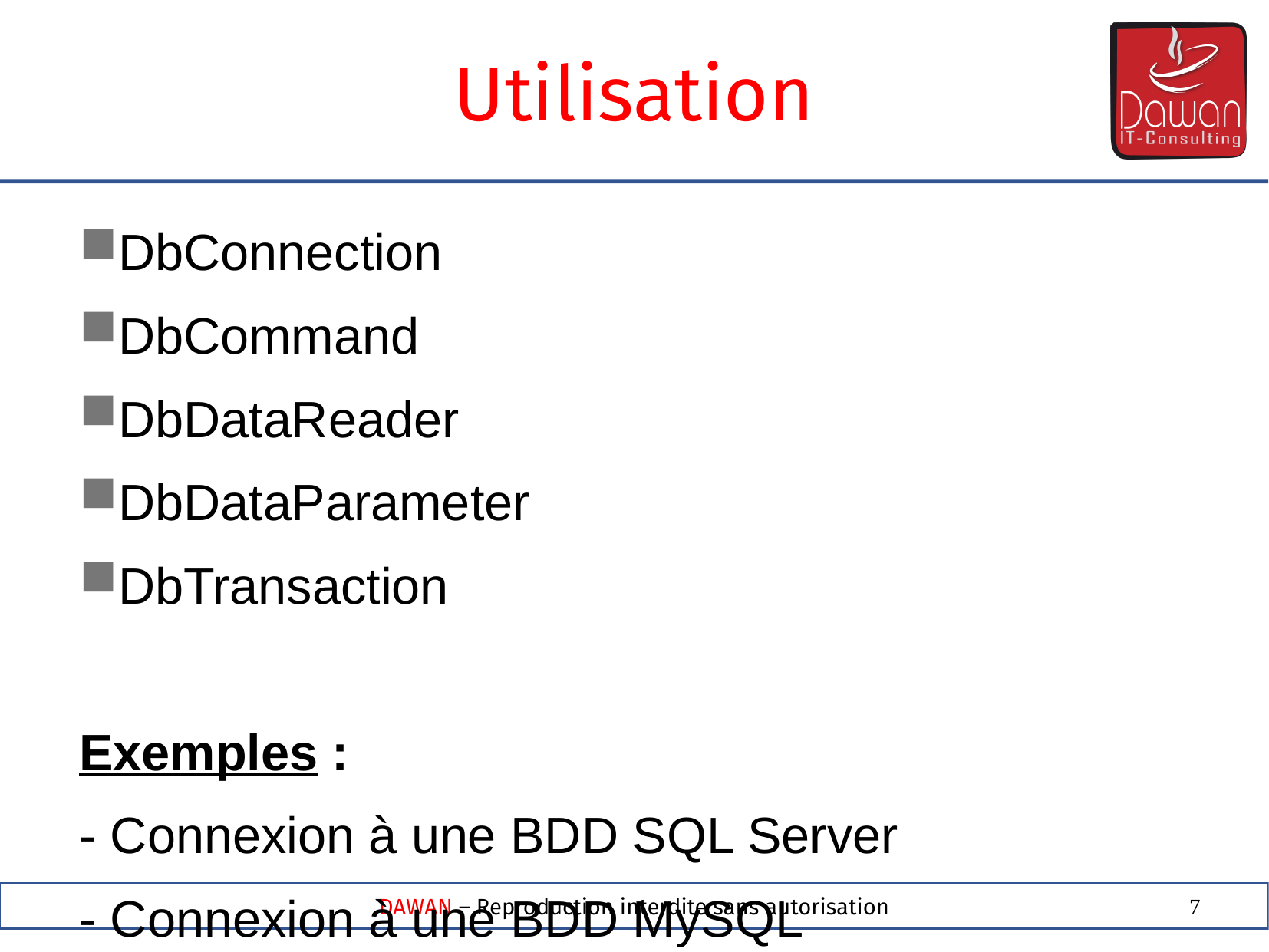

Utilisation
DbConnection
DbCommand
DbDataReader
DbDataParameter
DbTransaction

Exemples :
- Connexion à une BDD SQL Server
- Connexion à une BDD MySQL
7